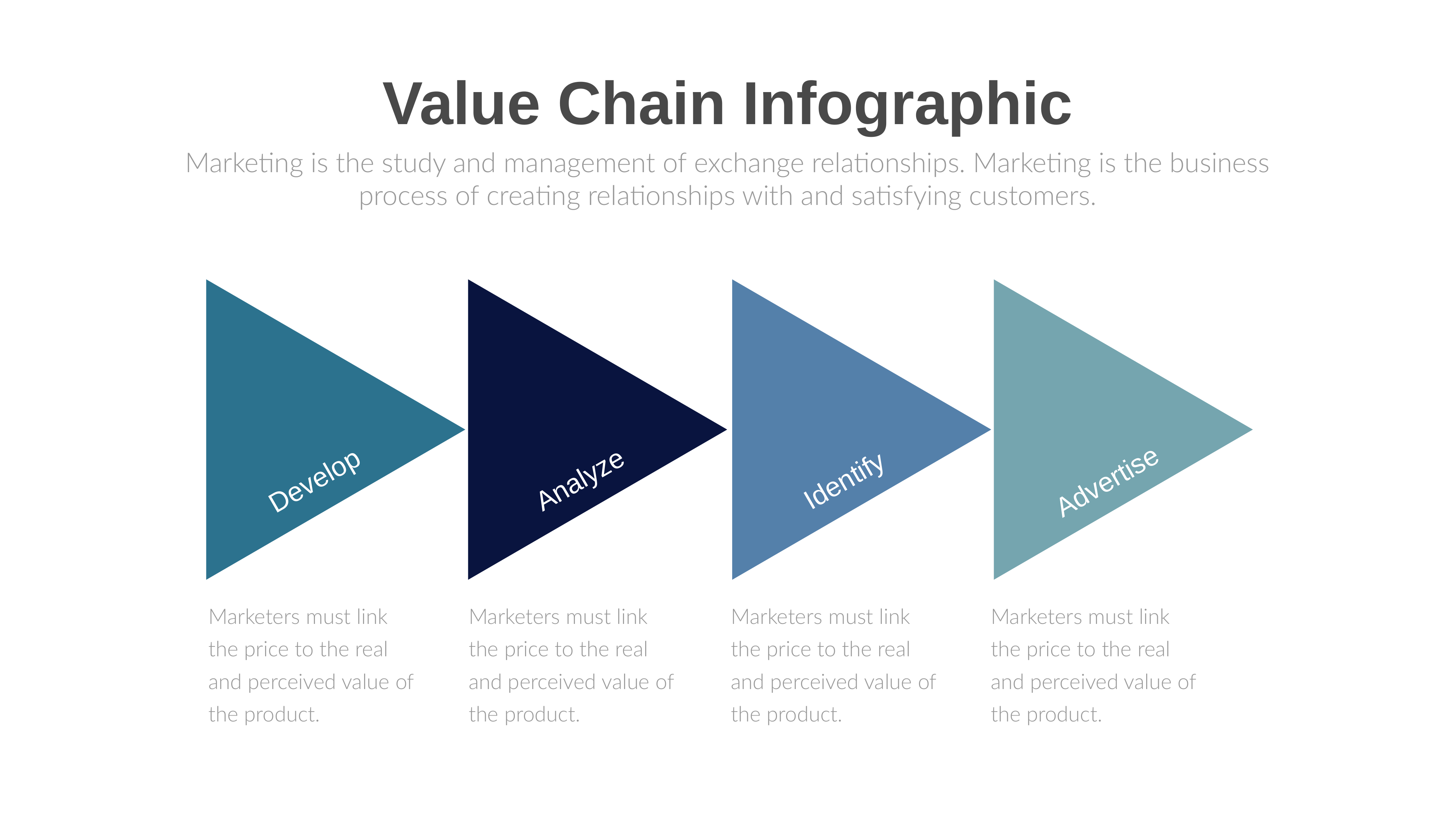

Value Chain Infographic
Marketing is the study and management of exchange relationships. Marketing is the business process of creating relationships with and satisfying customers.

Analyze
Develop
Identify
Advertise
Marketers must link the price to the real and perceived value of the product.
Marketers must link the price to the real and perceived value of the product.
Marketers must link the price to the real and perceived value of the product.
Marketers must link the price to the real and perceived value of the product.